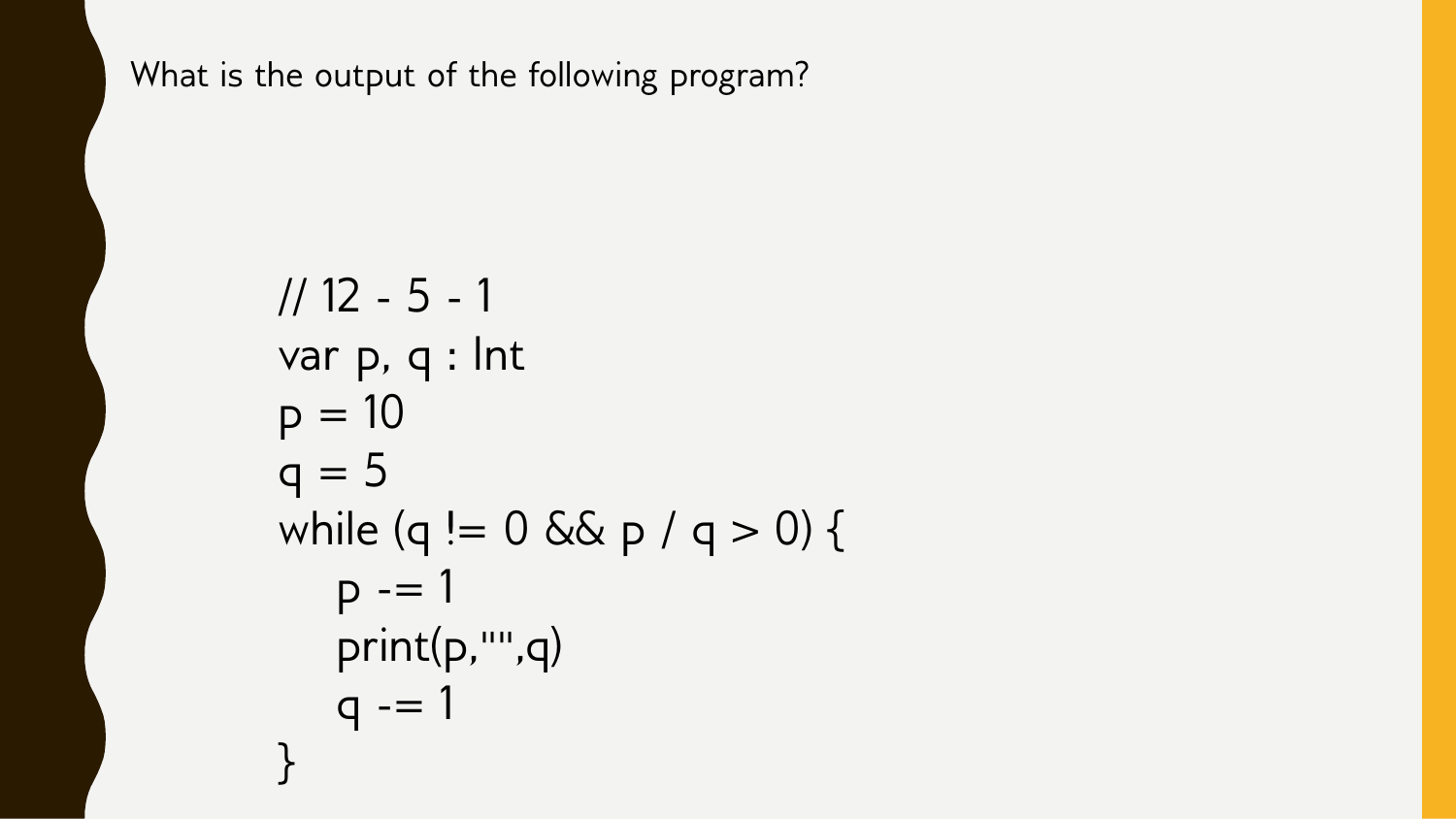

What is the output of the following program?
// 12 - 5 - 1
var p, q : Int
p = 10
q = 5
while (q != 0 && p / q > 0) {
    p -= 1
    print(p,"",q)
    q -= 1
}